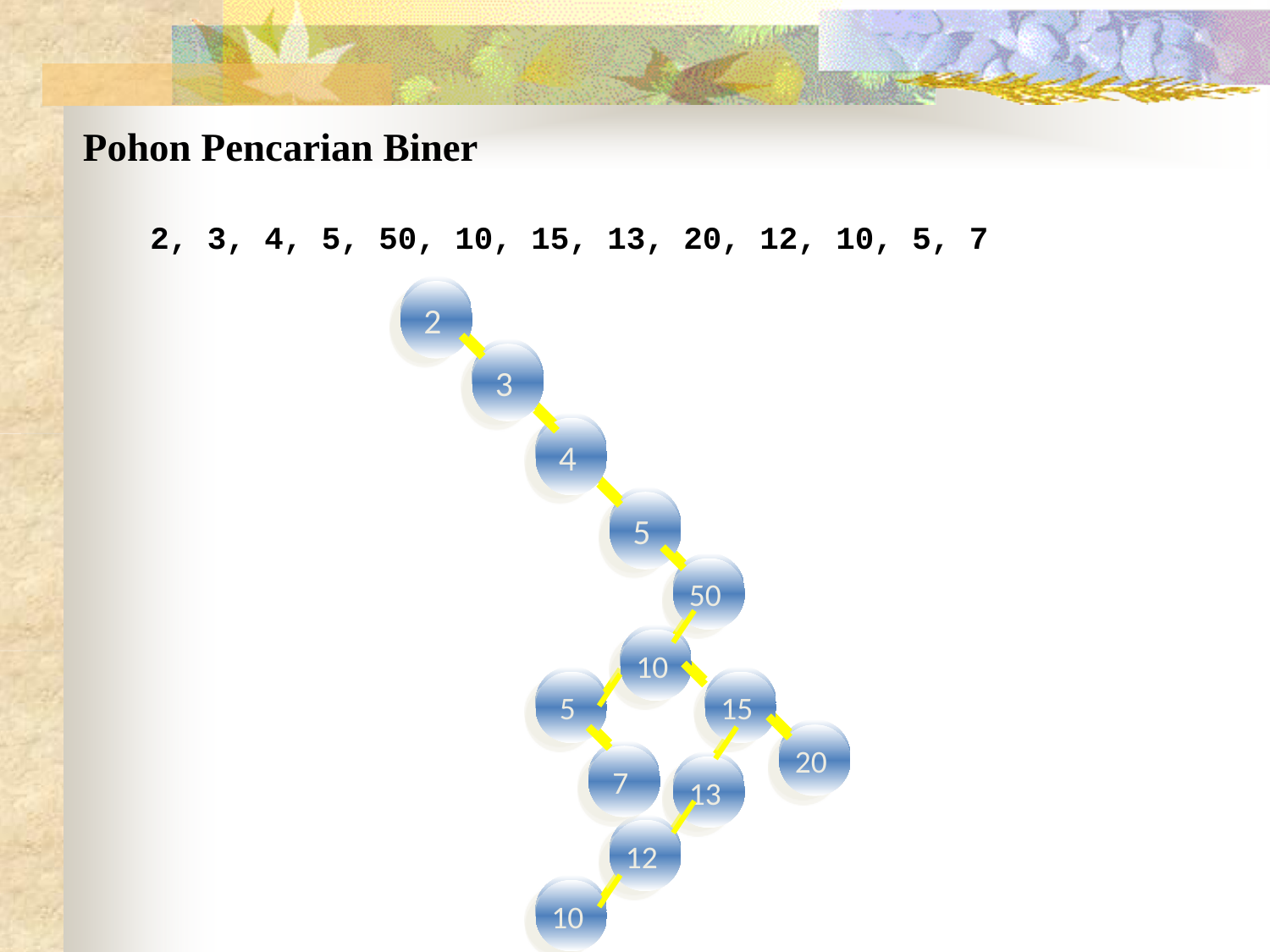

# Pohon Pencarian Biner
2, 3, 4, 5, 50, 10, 15, 13, 20, 12, 10, 5, 7
2
2

3
3

4
4

5
5

50
50

10
10

5

15
5

15

20

20
7
7
13
13

12
12

10
10